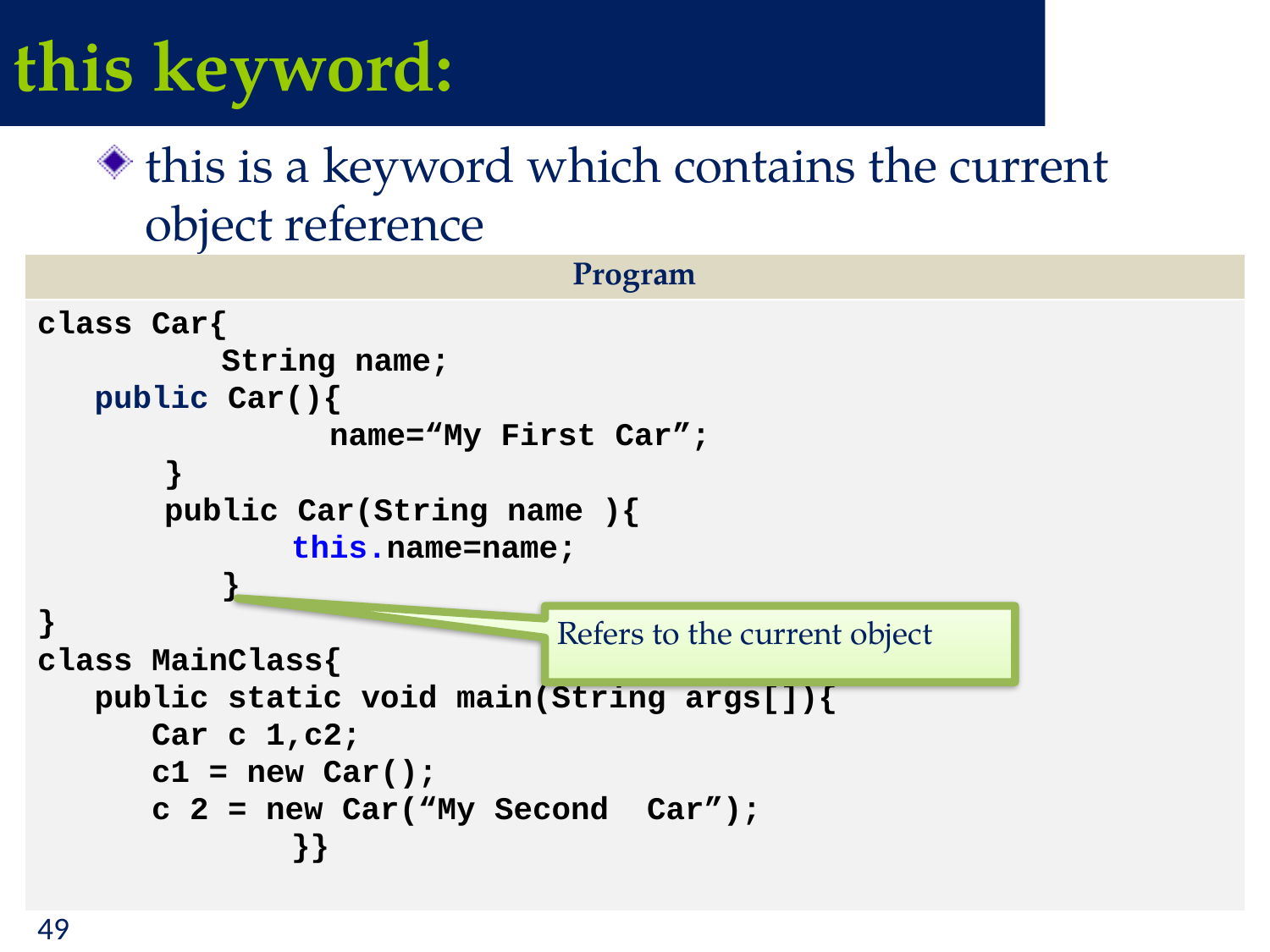

# this keyword:
this is a keyword which contains the current object reference

| Program |
| --- |
| class Car{ String name; public Car(){ name=“My First Car”; } public Car(String name ){ this.name=name; } } class MainClass{ public static void main(String args[]){ Car c 1,c2; c1 = new Car(); c 2 = new Car(“My Second Car”); }} |
Refers to the current object
49